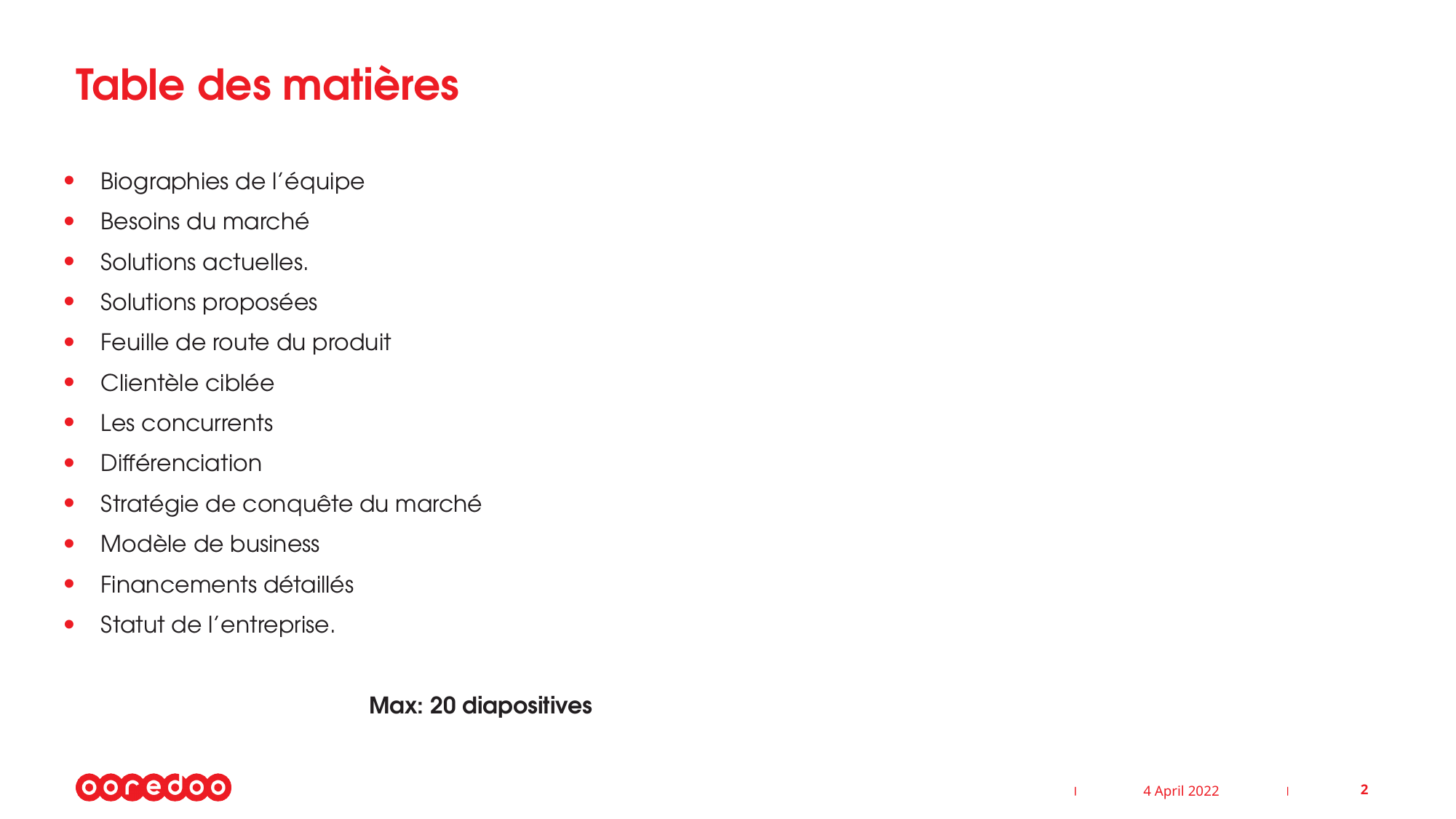

# Table des matières
Biographies de l’équipe
Besoins du marché
Solutions actuelles.
Solutions proposées
Feuille de route du produit
Clientèle ciblée
Les concurrents
Différenciation
Stratégie de conquête du marché
Modèle de business
Financements détaillés
Statut de l’entreprise.

                                                Max: 20 diapositives

4 April 2022

2